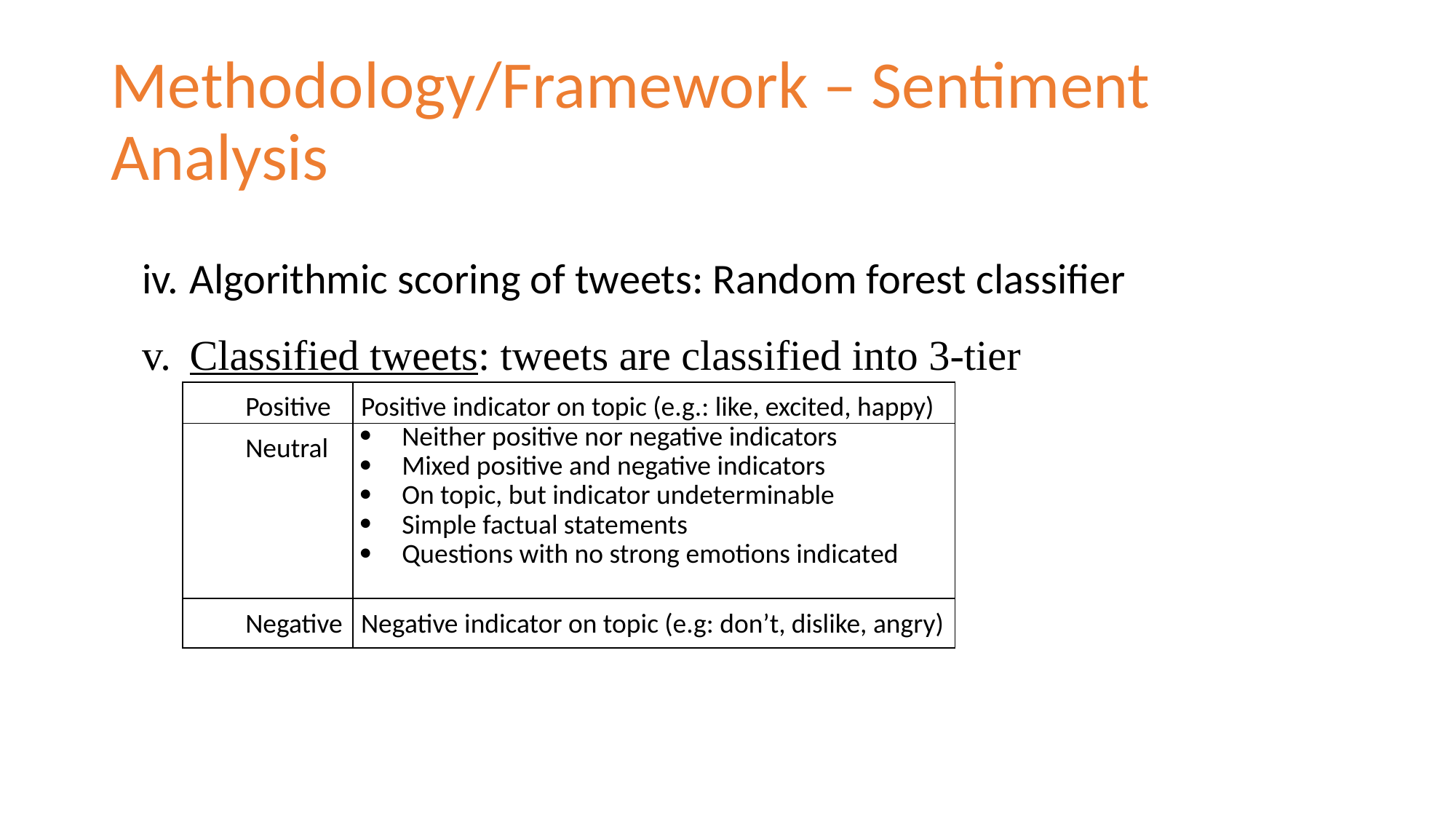

# Methodology/Framework – Sentiment Analysis
Algorithmic scoring of tweets: Random forest classifier
Classified tweets: tweets are classified into 3-tier

| Positive | Positive indicator on topic (e.g.: like, excited, happy) |
| --- | --- |
| Neutral | Neither positive nor negative indicators Mixed positive and negative indicators On topic, but indicator undeterminable Simple factual statements Questions with no strong emotions indicated |
| Negative | Negative indicator on topic (e.g: don’t, dislike, angry) |